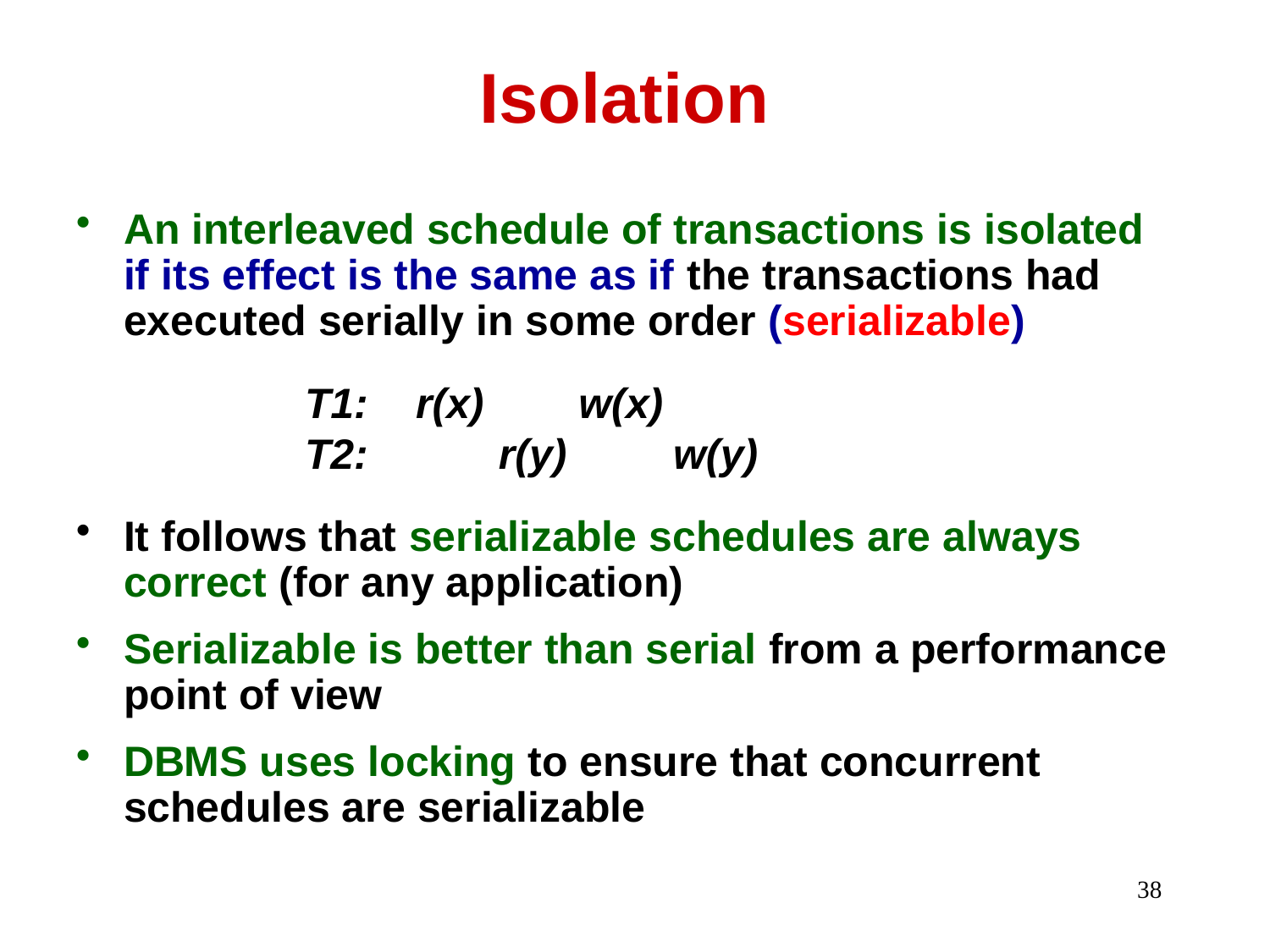

# Isolation
An interleaved schedule of transactions is isolated   if its effect is the same as if the transactions had executed serially in some order (serializable)

It follows that serializable schedules are always correct (for any application)
Serializable is better than serial from a performance point of view
DBMS uses locking to ensure that concurrent schedules are serializable

T1:    r(x)        w(x)
T2:           r(y)         w(y)
38